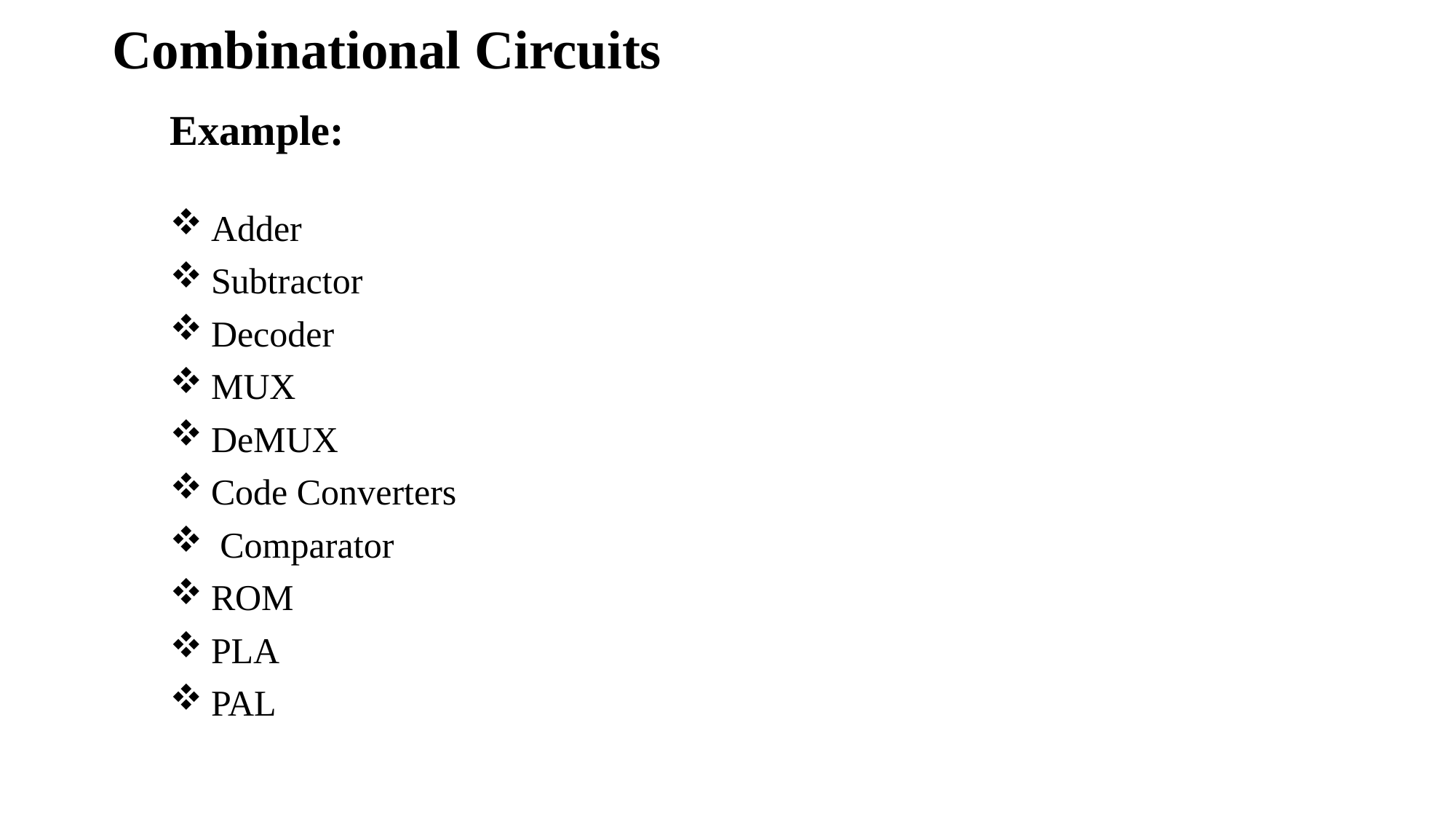

# Combinational Circuits
Example:

Adder
Subtractor
Decoder
MUX
DeMUX
Code Converters
 Comparator
ROM
PLA
PAL